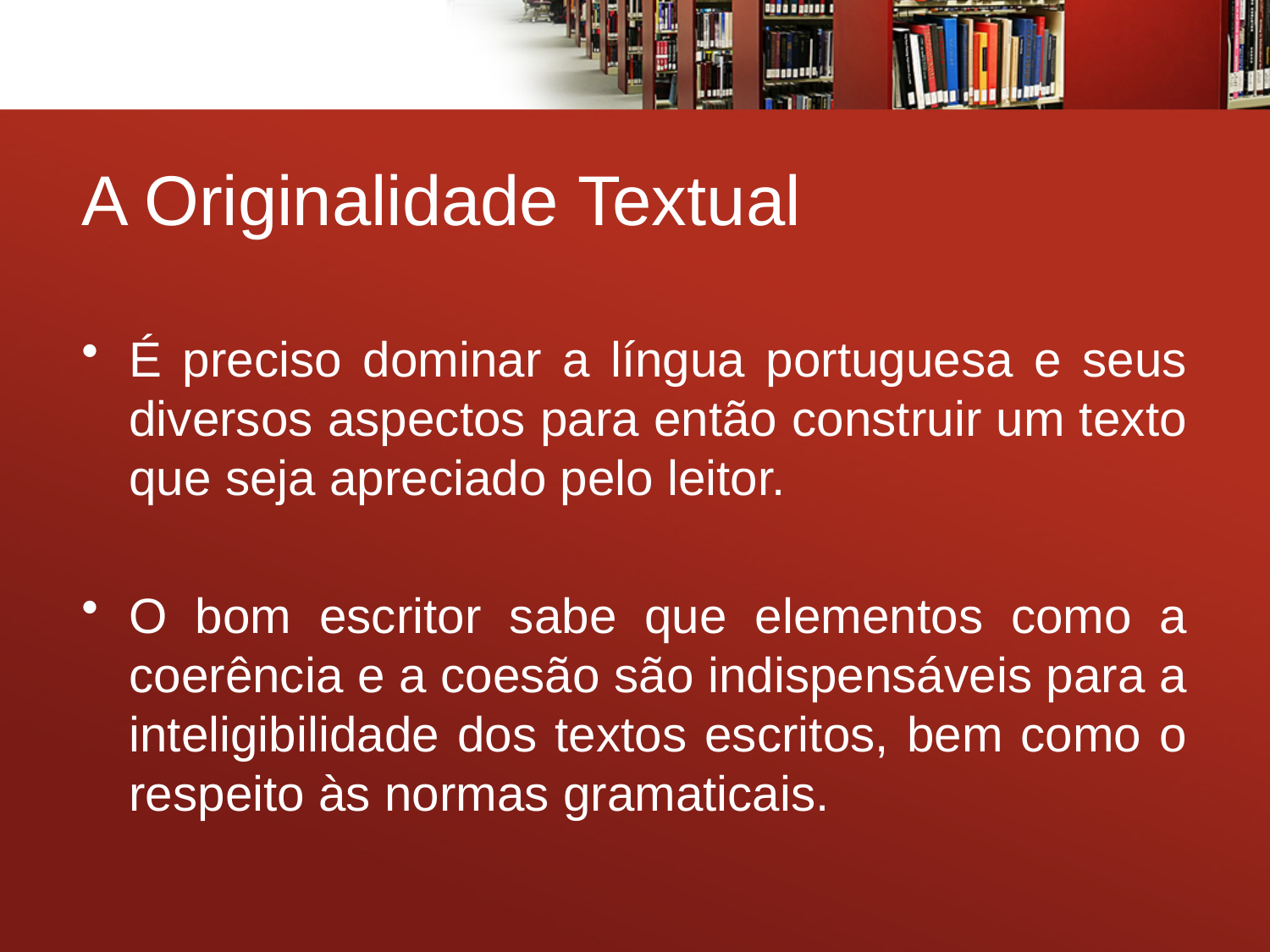

# A Originalidade Textual
É preciso dominar a língua portuguesa e seus diversos aspectos para então construir um texto que seja apreciado pelo leitor.

O bom escritor sabe que elementos como a coerência e a coesão são indispensáveis para a inteligibilidade dos textos escritos, bem como o respeito às normas gramaticais.